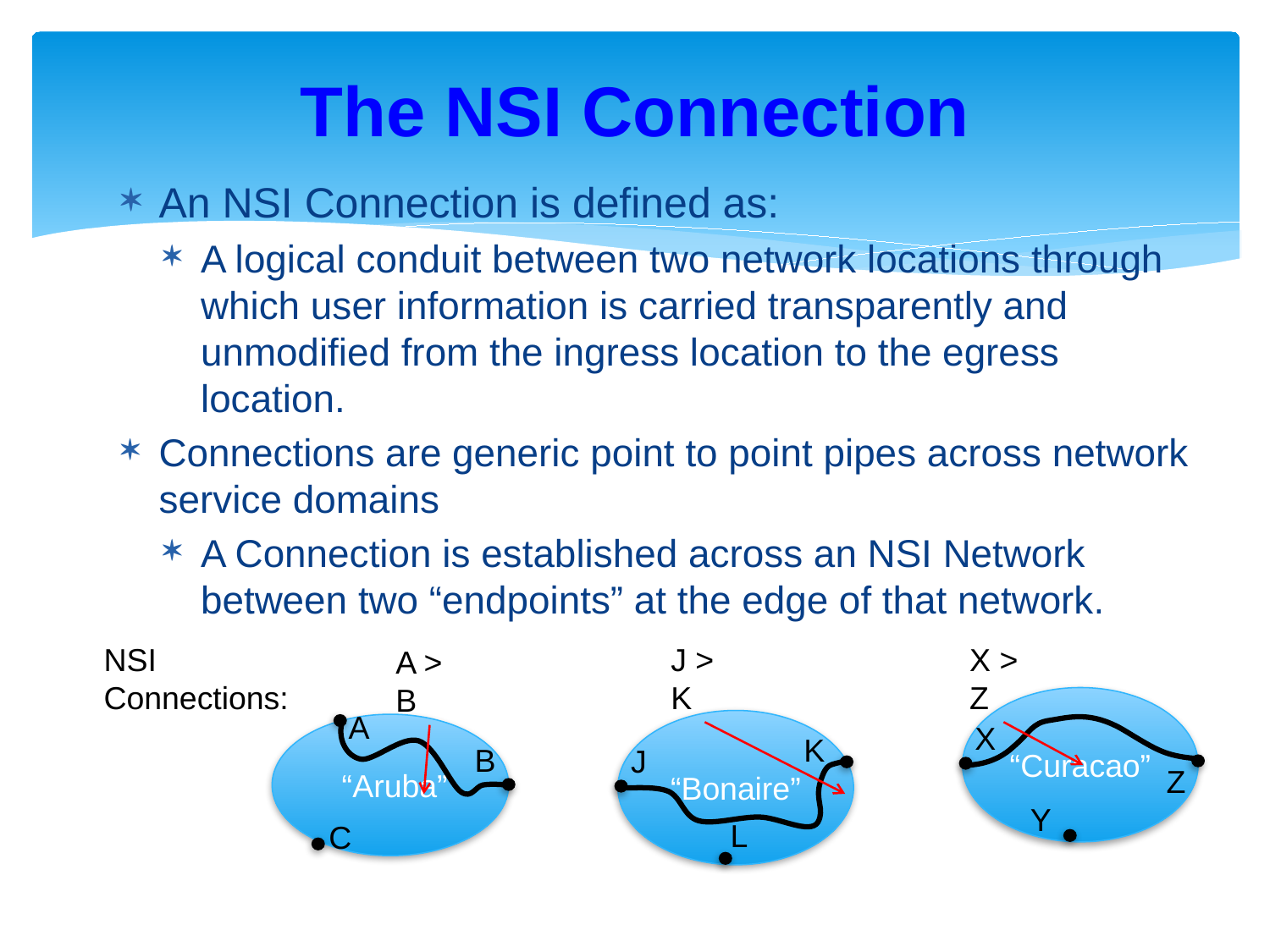

# The NSI Connection
An NSI Connection is defined as:
A logical conduit between two network locations through which user information is carried transparently and unmodified from the ingress location to the egress location.
Connections are generic point to point pipes across network service domains
A Connection is established across an NSI Network between two “endpoints” at the edge of that network.

NSI Connections:
J > K
X > Z
A > B
“Curacao”
A
“Bonaire”
X

 “Aruba”

K

B
J

Z

Y
L
C